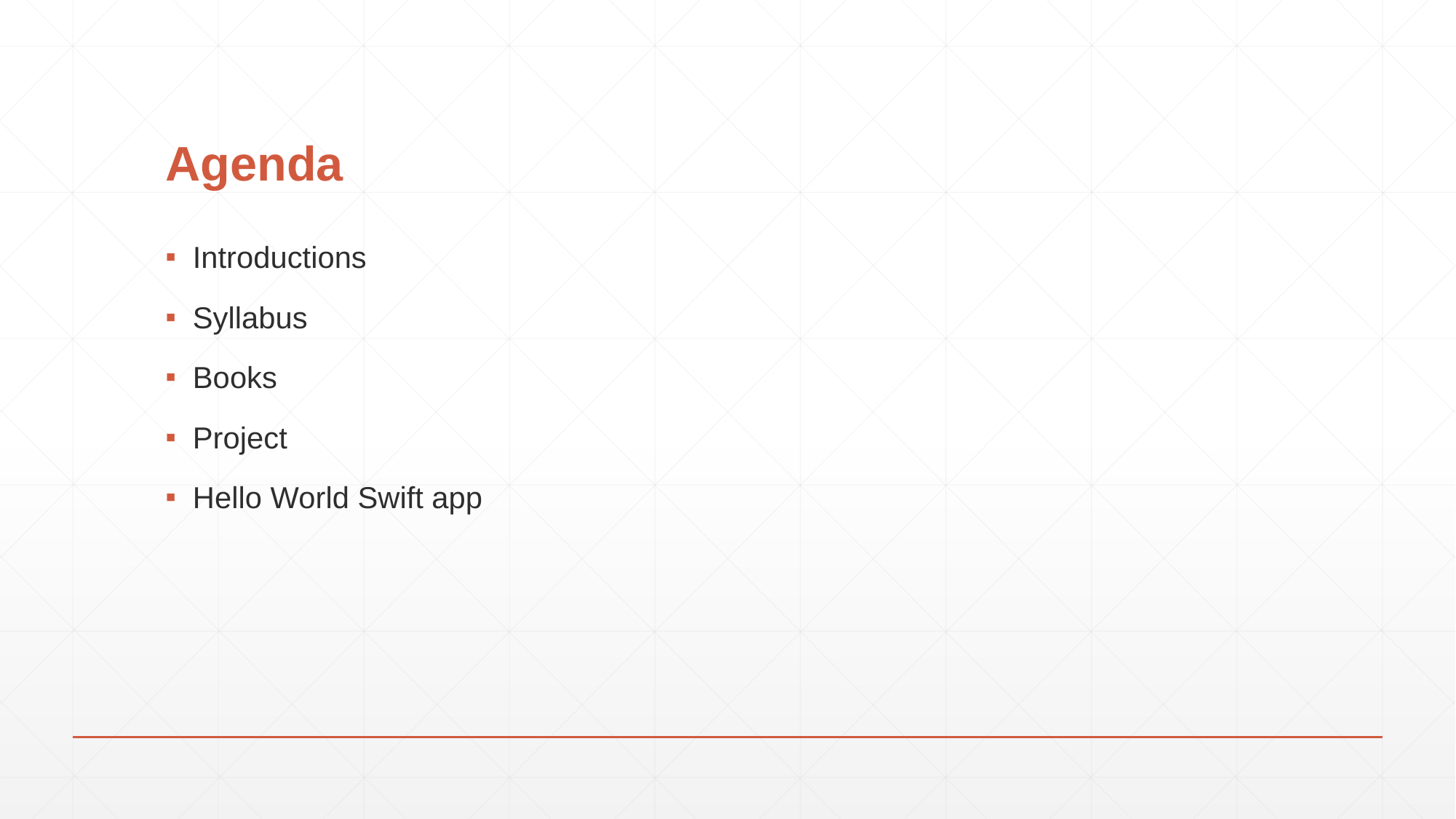

# Agenda
Introductions
Syllabus
Books
Project
Hello World Swift app